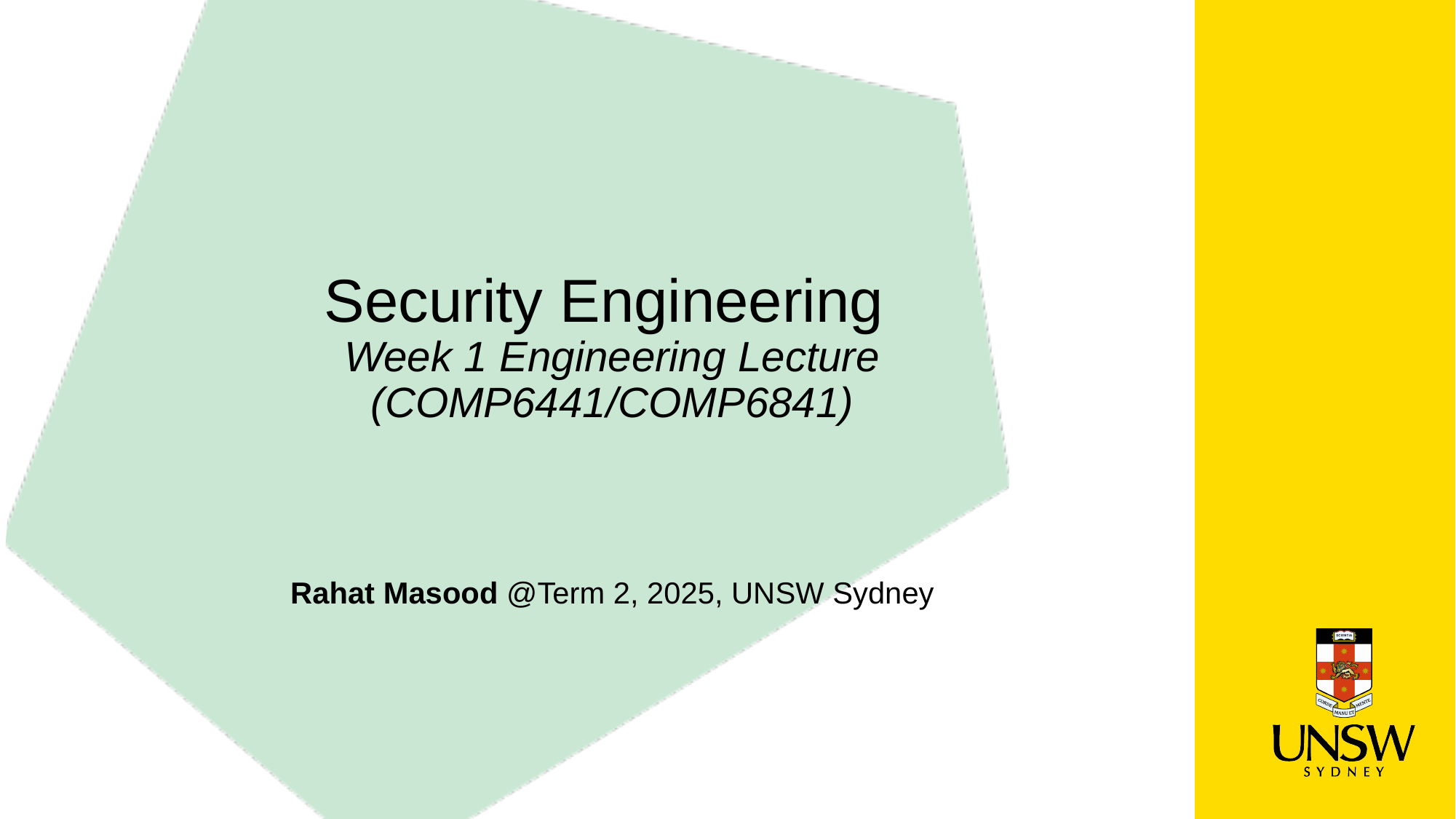

# Security Engineering Week 1 Engineering Lecture (COMP6441/COMP6841) Rahat Masood @Term 2, 2025, UNSW Sydney